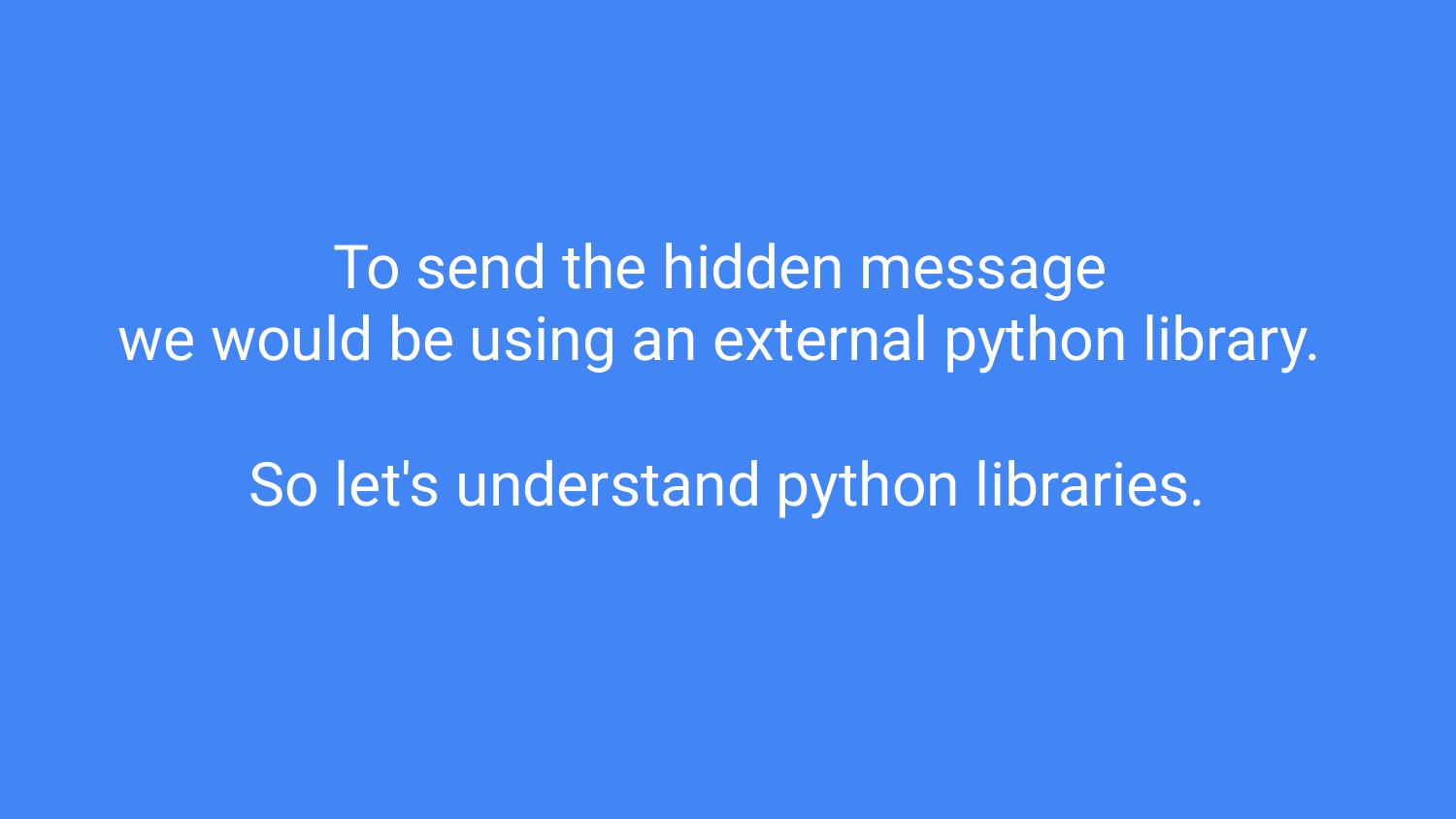

# To send the hidden message we would be using an external python library.

So let's understand python libraries.